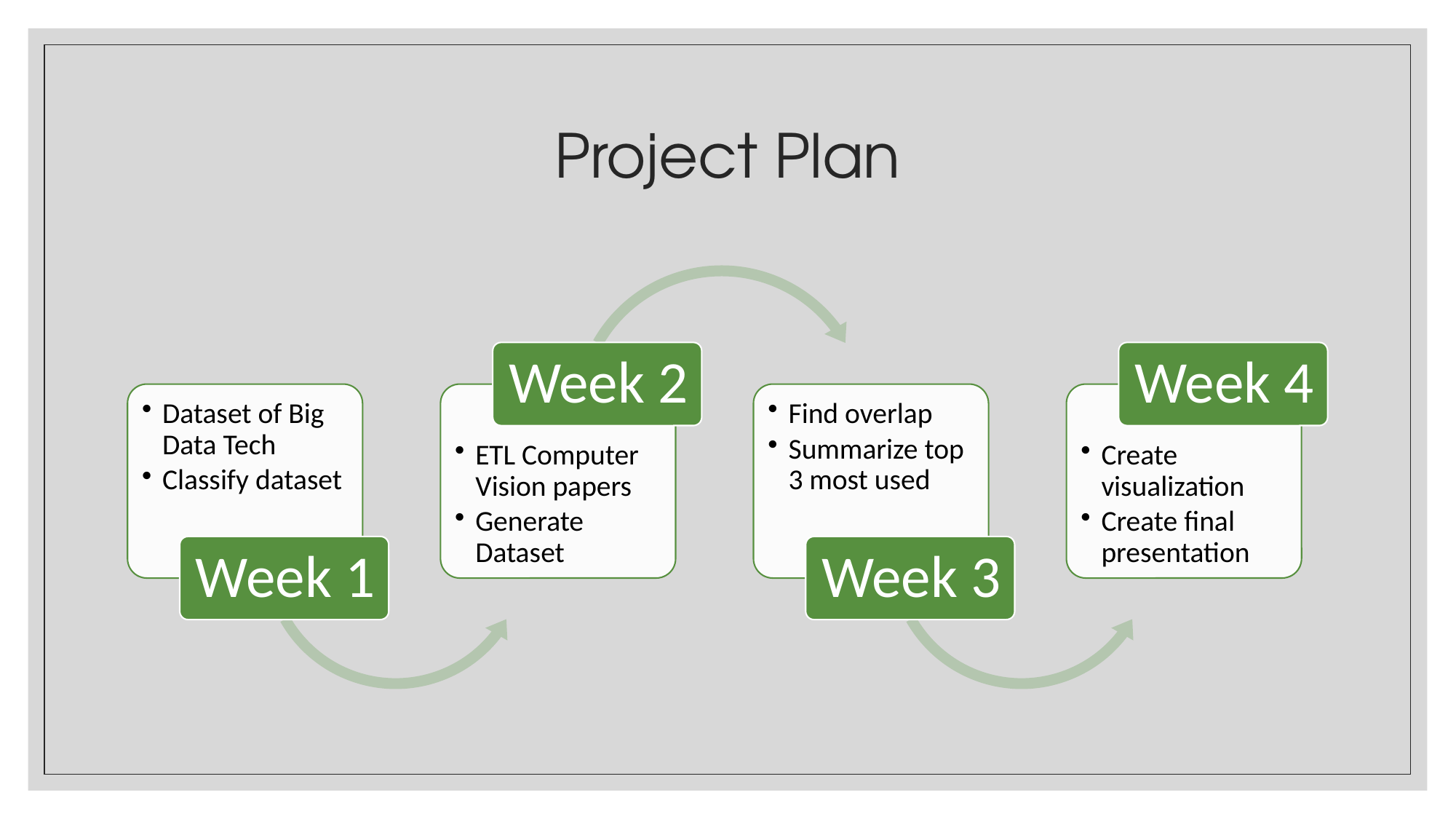

# Project Plan
Dataset of Big Data Tech
Classify dataset
Week 1
ETL Computer Vision papers
Generate Dataset
Week 2
Find overlap
Summarize top 3 most used
Week 3
Create visualization
Create final presentation
Week 4